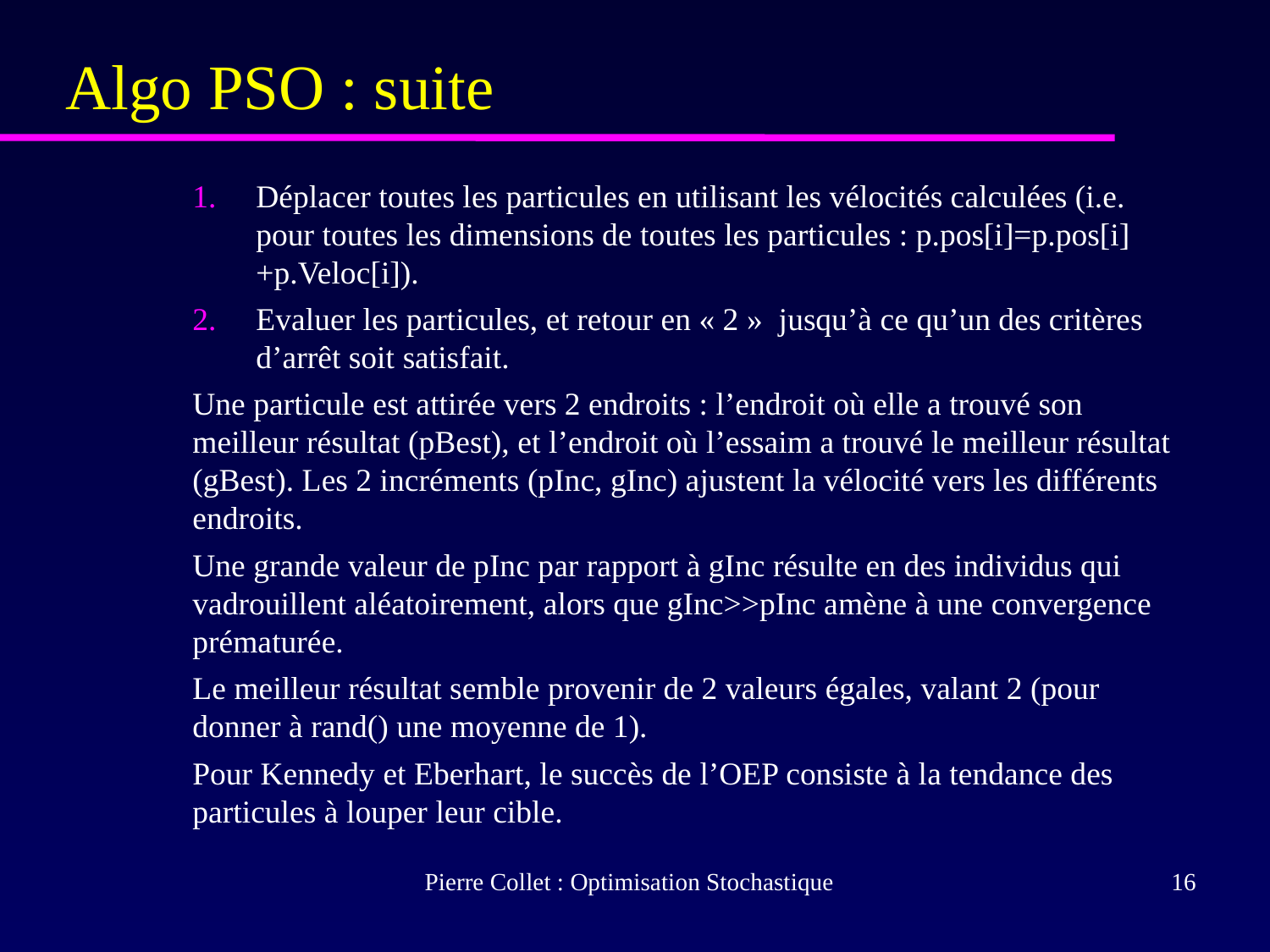

# Algo PSO : suite
Déplacer toutes les particules en utilisant les vélocités calculées (i.e. pour toutes les dimensions de toutes les particules : p.pos[i]=p.pos[i]+p.Veloc[i]).
Evaluer les particules, et retour en « 2 »  jusqu’à ce qu’un des critères d’arrêt soit satisfait.
	Une particule est attirée vers 2 endroits : l’endroit où elle a trouvé son meilleur résultat (pBest), et l’endroit où l’essaim a trouvé le meilleur résultat (gBest). Les 2 incréments (pInc, gInc) ajustent la vélocité vers les différents endroits.
	Une grande valeur de pInc par rapport à gInc résulte en des individus qui vadrouillent aléatoirement, alors que gInc>>pInc amène à une convergence prématurée.
	Le meilleur résultat semble provenir de 2 valeurs égales, valant 2 (pour donner à rand() une moyenne de 1).
	Pour Kennedy et Eberhart, le succès de l’OEP consiste à la tendance des particules à louper leur cible.
Pierre Collet : Optimisation Stochastique
16